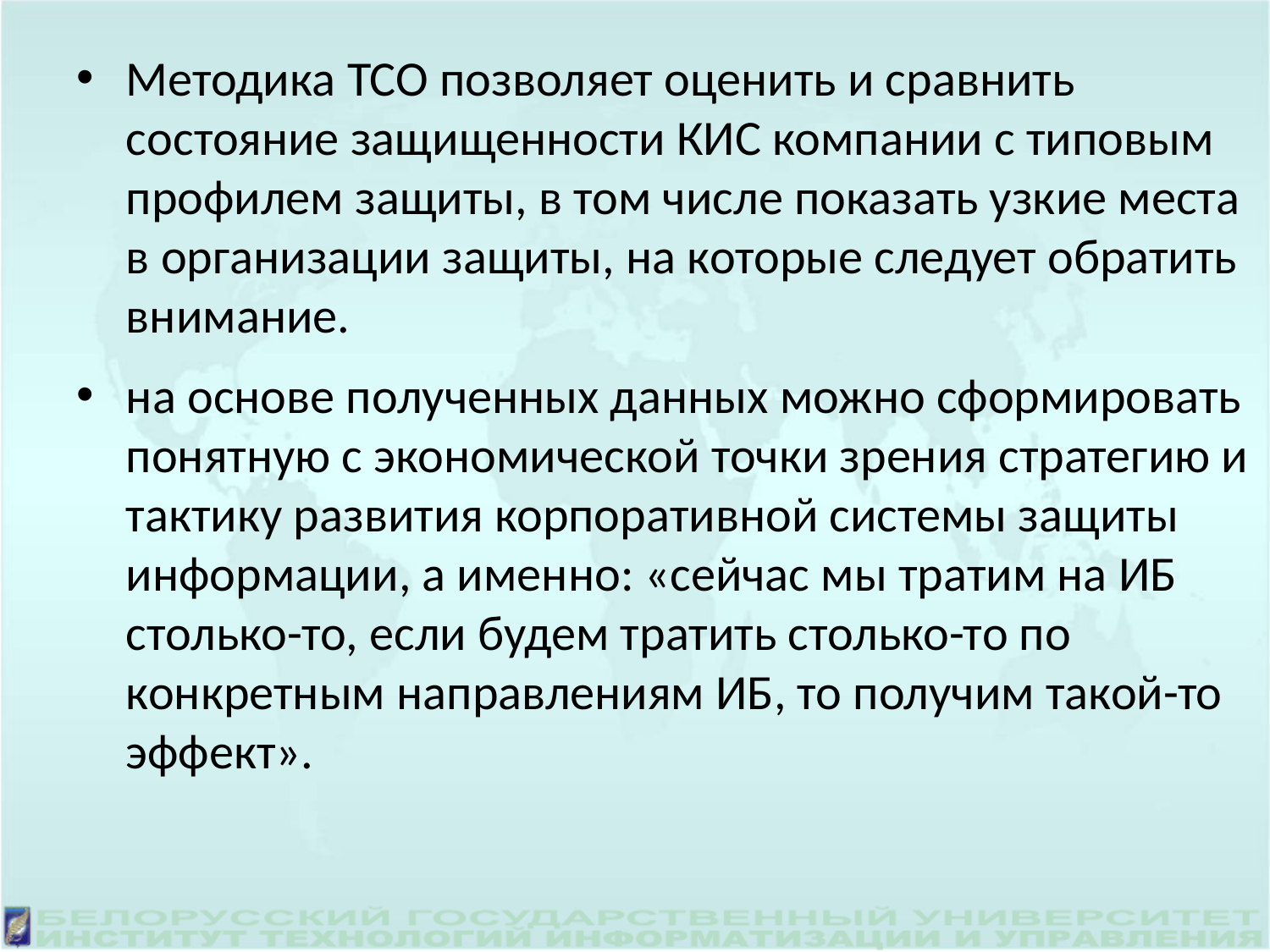

Методика ТСО позволяет оценить и сравнить состояние защищенности КИС компании с типовым профилем защиты, в том числе показать узкие места в организации защиты, на которые следует обратить внимание.
на основе полученных данных можно сформировать понятную с экономической точки зрения стратегию и тактику развития корпоративной системы защиты информации, а именно: «сейчас мы тратим на ИБ столько-то, если будем тратить столько-то по конкретным направлениям ИБ, то получим такой-то эффект».